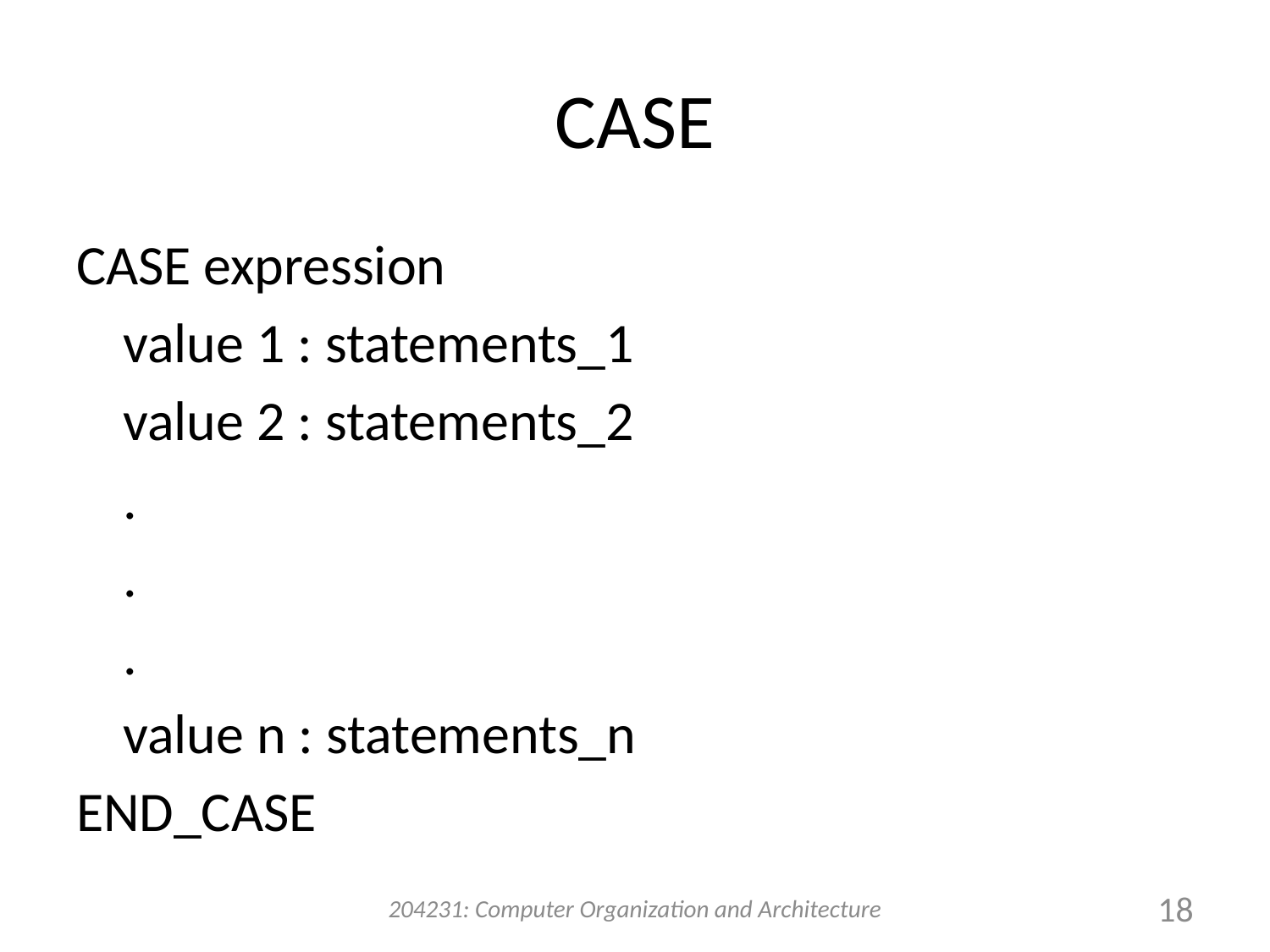

# CASE
CASE expression
	value 1 : statements_1
	value 2 : statements_2
	.
	.
	.
	value n : statements_n
END_CASE
204231: Computer Organization and Architecture
18